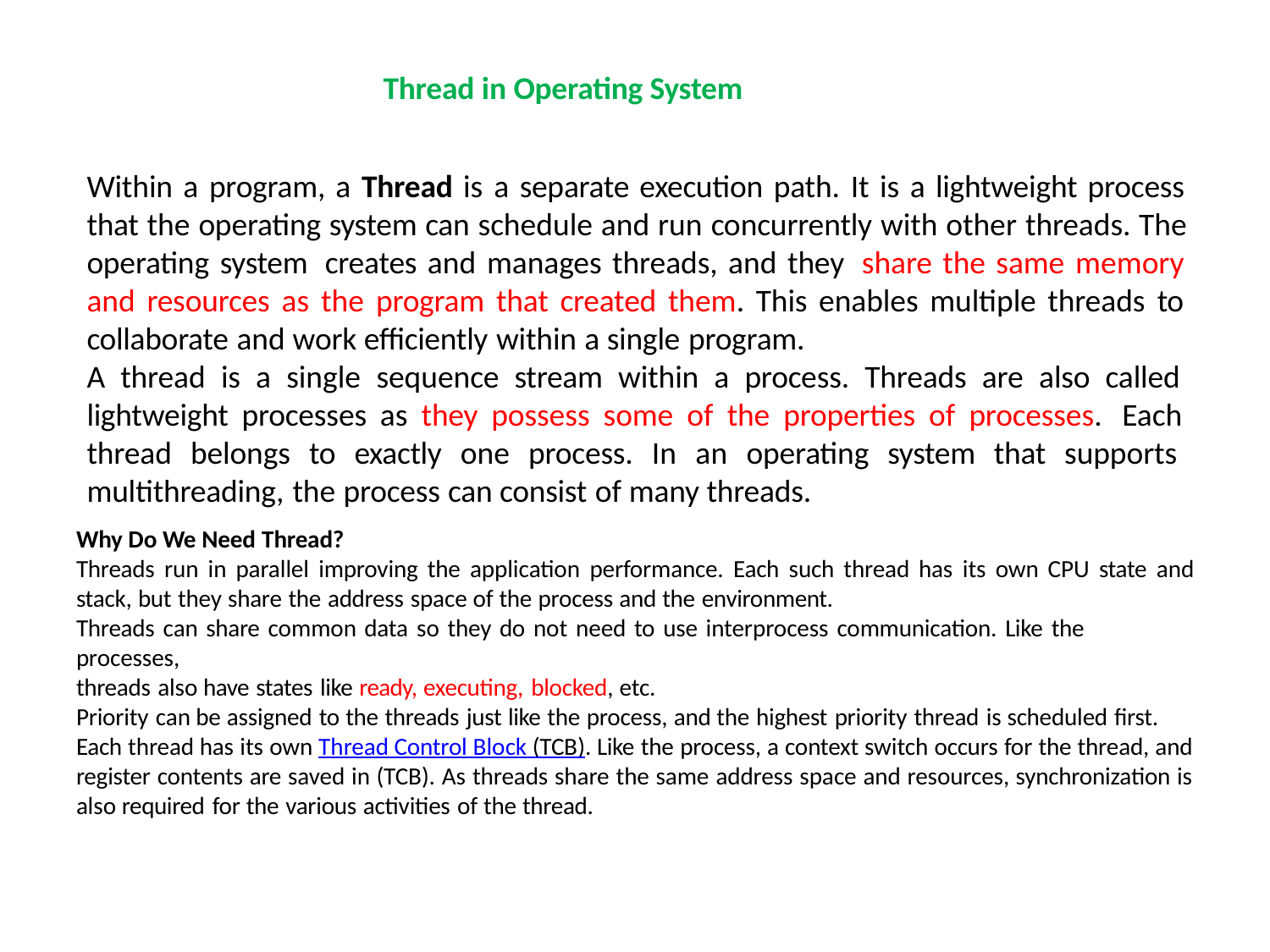

# Thread in Operating System
Within a program, a Thread is a separate execution path. It is a lightweight process  that the operating system can schedule and run concurrently with other threads. The  operating system creates and manages threads, and they share the same memory  and resources as the program that created them. This enables multiple threads to  collaborate and work efficiently within a single program.
A thread is a single sequence stream within a process. Threads are also called  lightweight processes as they possess some of the properties of processes. Each  thread belongs to exactly one process. In an operating system that supports  multithreading, the process can consist of many threads.
Why Do We Need Thread?
Threads run in parallel improving the application performance. Each such thread has its own CPU state and
stack, but they share the address space of the process and the environment.
Threads can share common data so they do not need to use interprocess communication. Like the processes,
threads also have states like ready, executing, blocked, etc.
Priority can be assigned to the threads just like the process, and the highest priority thread is scheduled first.  Each thread has its own Thread Control Block (TCB). Like the process, a context switch occurs for the thread, and  register contents are saved in (TCB). As threads share the same address space and resources, synchronization is  also required for the various activities of the thread.